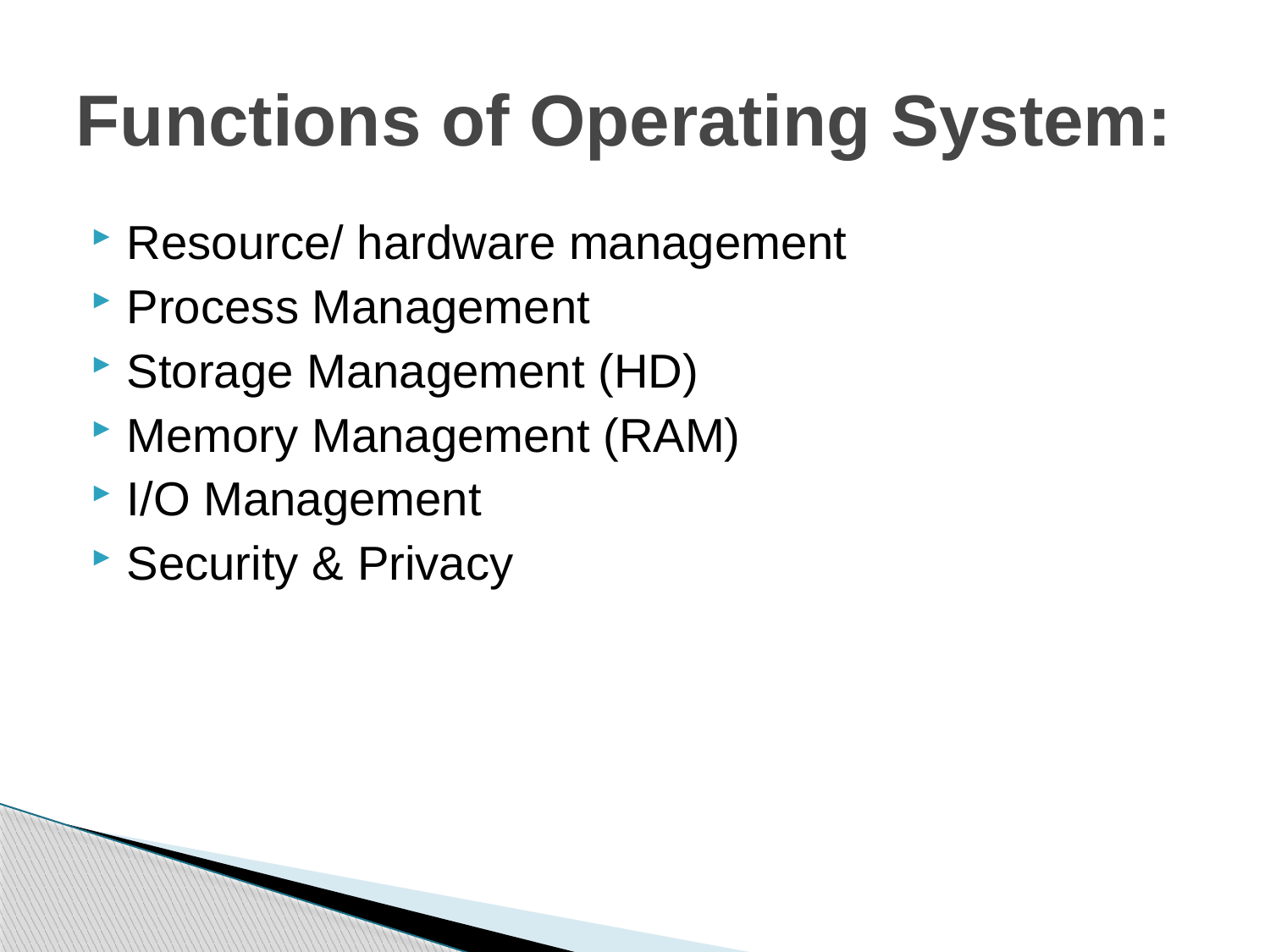

# Functions of Operating System:
Resource/ hardware management
Process Management
Storage Management (HD)
Memory Management (RAM)
I/O Management
Security & Privacy